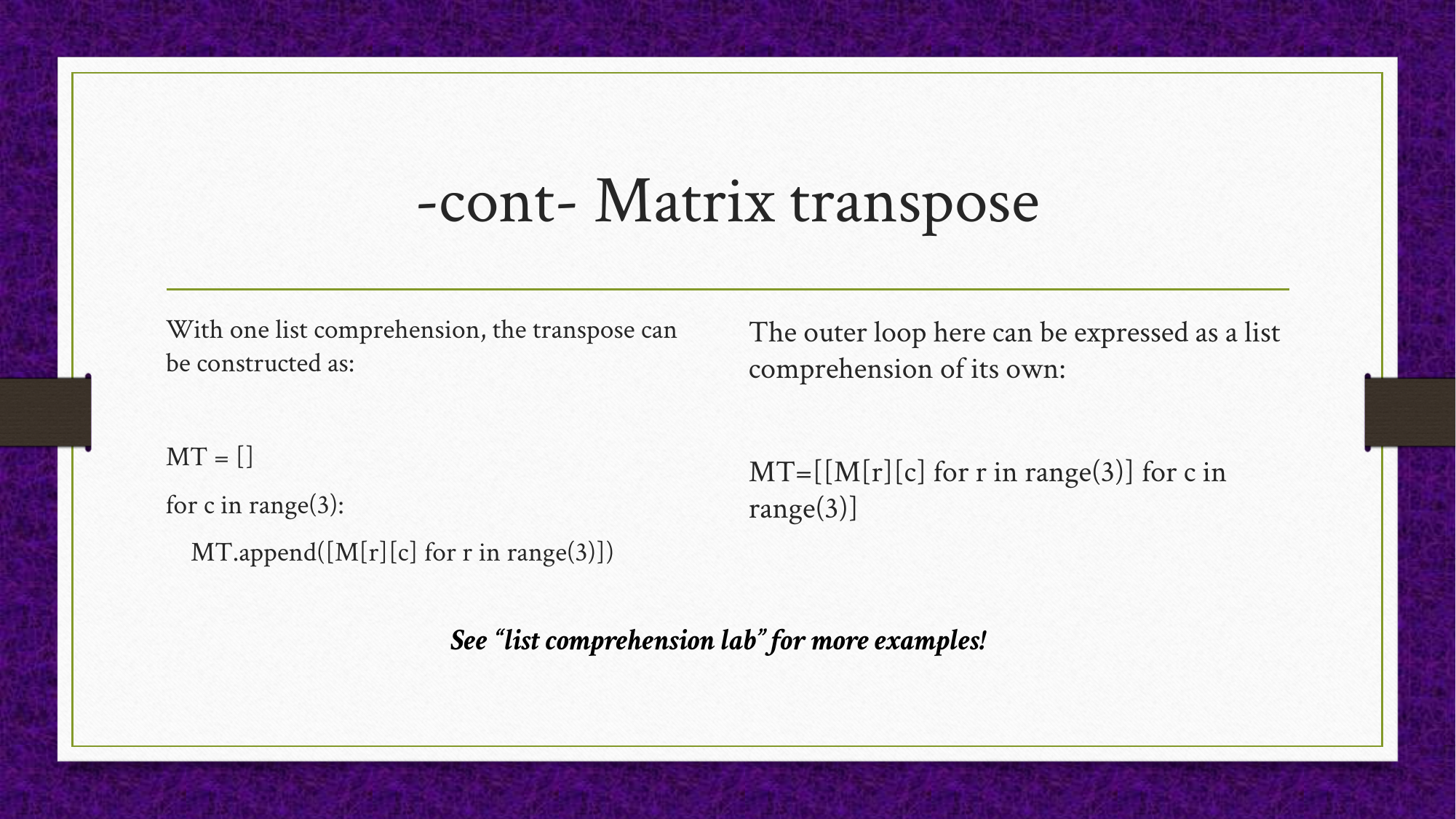

# -cont- Matrix transpose
With one list comprehension, the transpose can be constructed as:

MT = []
for c in range(3):
    MT.append([M[r][c] for r in range(3)])
The outer loop here can be expressed as a list comprehension of its own:

MT=[[M[r][c] for r in range(3)] for c in range(3)]
See “list comprehension lab” for more examples!